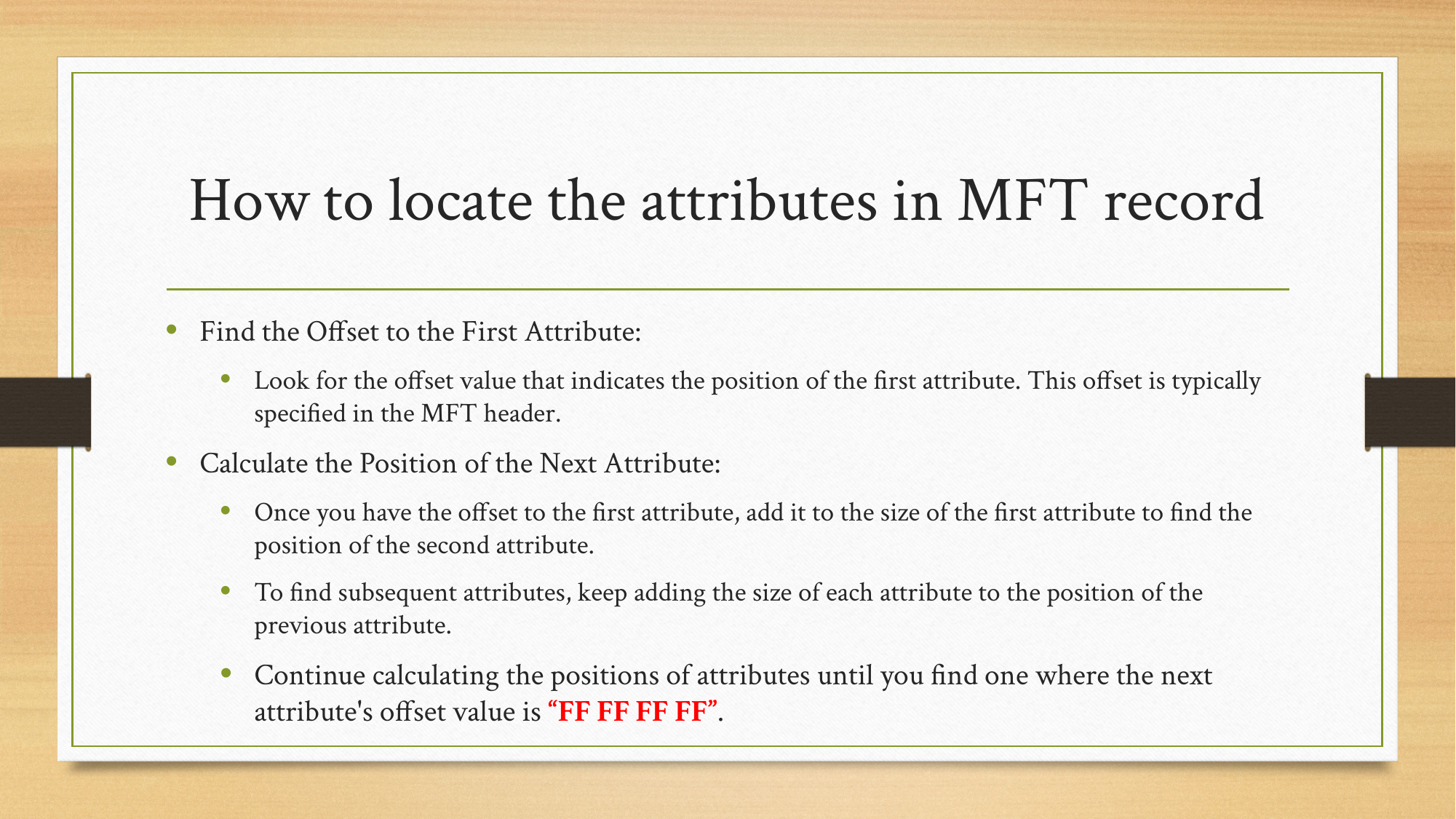

# How to locate the attributes in MFT record
Find the Offset to the First Attribute:
Look for the offset value that indicates the position of the first attribute. This offset is typically specified in the MFT header.
Calculate the Position of the Next Attribute:
Once you have the offset to the first attribute, add it to the size of the first attribute to find the position of the second attribute.
To find subsequent attributes, keep adding the size of each attribute to the position of the previous attribute.
Continue calculating the positions of attributes until you find one where the next attribute's offset value is “FF FF FF FF”.